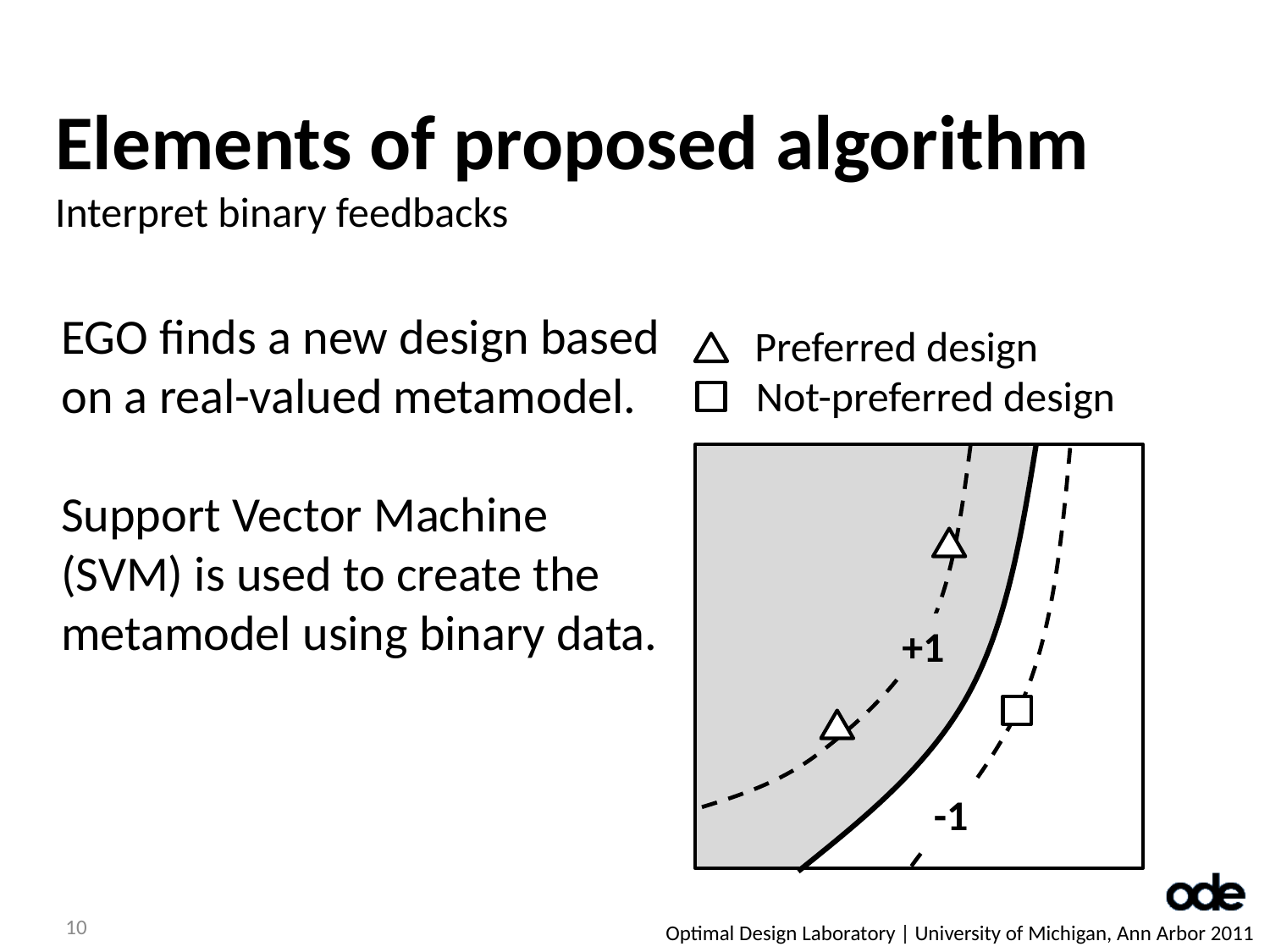

Elements of proposed algorithm
Interpret binary feedbacks
EGO finds a new design based on a real-valued metamodel.

Support Vector Machine (SVM) is used to create the metamodel using binary data.
Preferred design

Not-preferred design

+1

-1
10